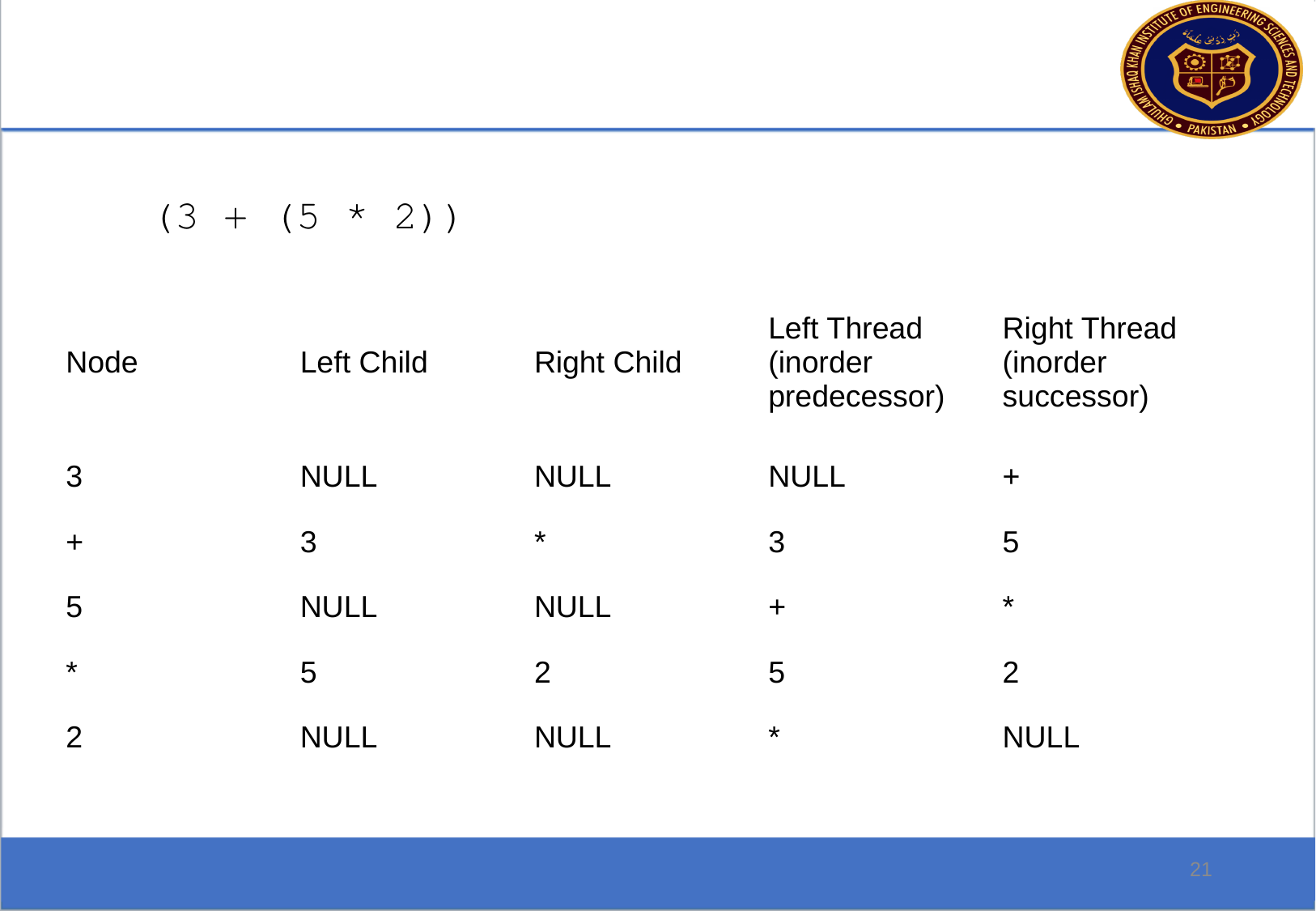

(3 + (5 * 2))
| Node | Left Child | Right Child | Left Thread (inorder predecessor) | Right Thread (inorder successor) |
| --- | --- | --- | --- | --- |
| 3 | NULL | NULL | NULL | + |
| + | 3 | \* | 3 | 5 |
| 5 | NULL | NULL | + | \* |
| \* | 5 | 2 | 5 | 2 |
| 2 | NULL | NULL | \* | NULL |
21